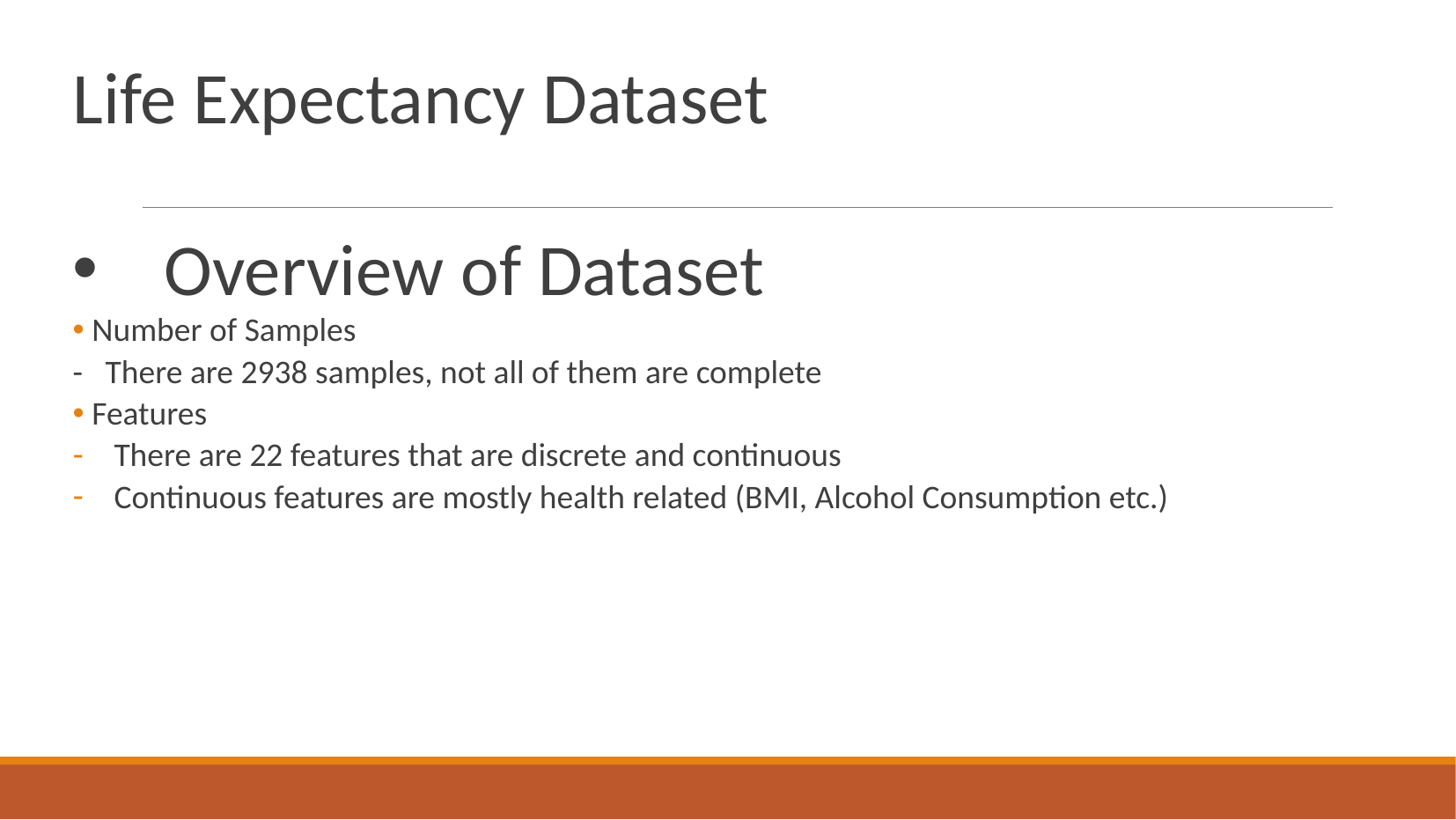

# Life Expectancy Dataset
    Overview of Dataset
 Number of Samples
-   There are 2938 samples, not all of them are complete
 Features
There are 22 features that are discrete and continuous
Continuous features are mostly health related (BMI, Alcohol Consumption etc.)